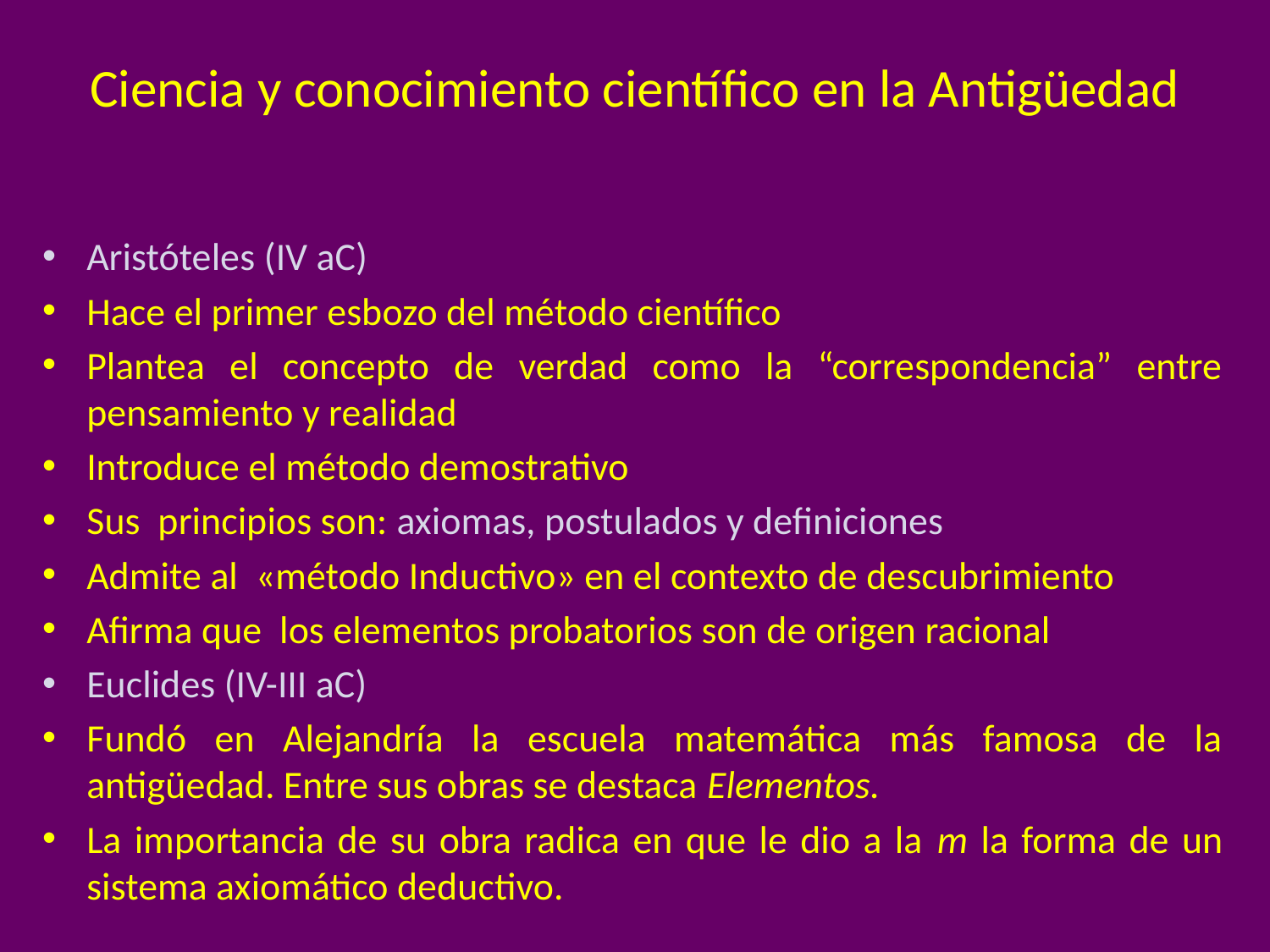

# Ciencia y conocimiento científico en la Antigüedad

Aristóteles (IV aC)
Hace el primer esbozo del método científico
Plantea el concepto de verdad como la “correspondencia” entre pensamiento y realidad
Introduce el método demostrativo
Sus  principios son: axiomas, postulados y definiciones
Admite al  «método Inductivo» en el contexto de descubrimiento
Afirma que  los elementos probatorios son de origen racional
Euclides (IV-III aC)
Fundó en Alejandría la escuela matemática más famosa de la antigüedad. Entre sus obras se destaca Elementos.
La importancia de su obra radica en que le dio a la m la forma de un sistema axiomático deductivo.